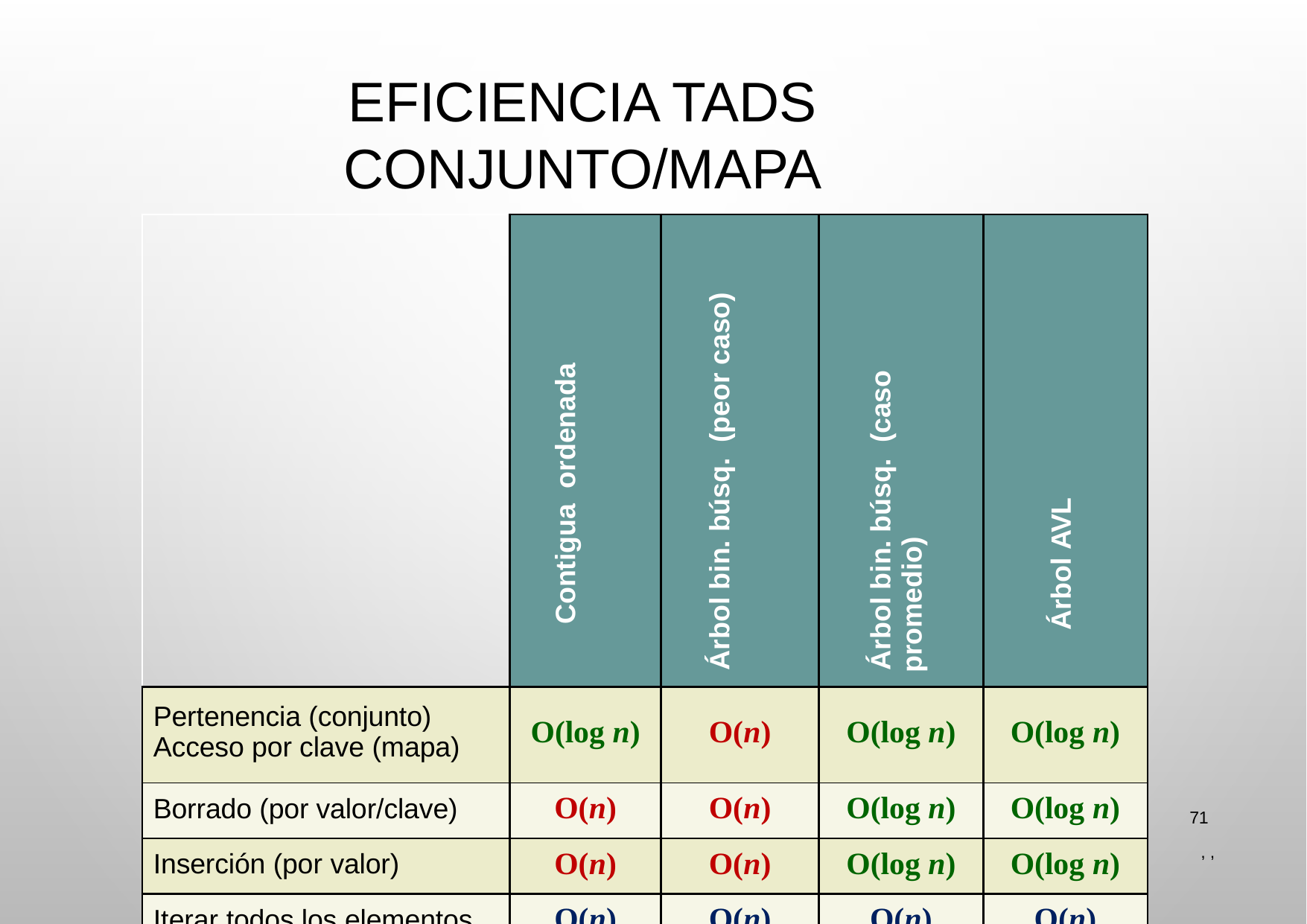

# Eficiencia TADs Conjunto/Mapa
|  | Contigua ordenada | Árbol bin. búsq. (peor caso) | Árbol bin. búsq. (caso promedio) | Árbol AVL |
| --- | --- | --- | --- | --- |
| Pertenencia (conjunto) Acceso por clave (mapa) | O(log n) | O(n) | O(log n) | O(log n) |
| Borrado (por valor/clave) | O(n) | O(n) | O(log n) | O(log n) |
| Inserción (por valor) | O(n) | O(n) | O(log n) | O(log n) |
| Iterar todos los elementos | O(n) | O(n) | O(n) | O(n) |
| Unión (ambos tamaño n) | O(n) | O(n log n) | O(n log n) | O(n log n) |
71

 , ,